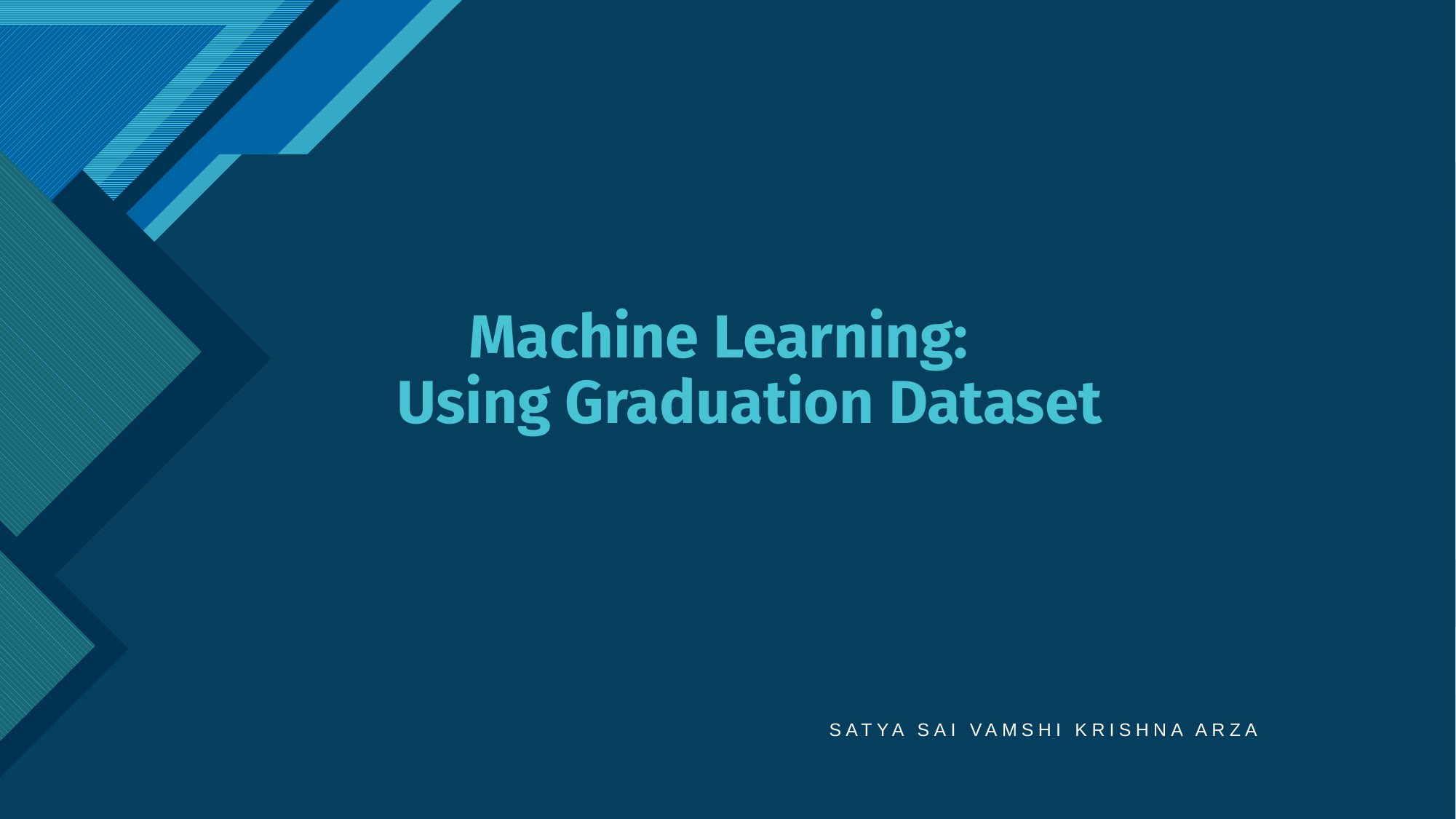

# Machine Learning: Using Graduation Dataset
 SATYA SAI VAMSHI KRISHNA ARZA